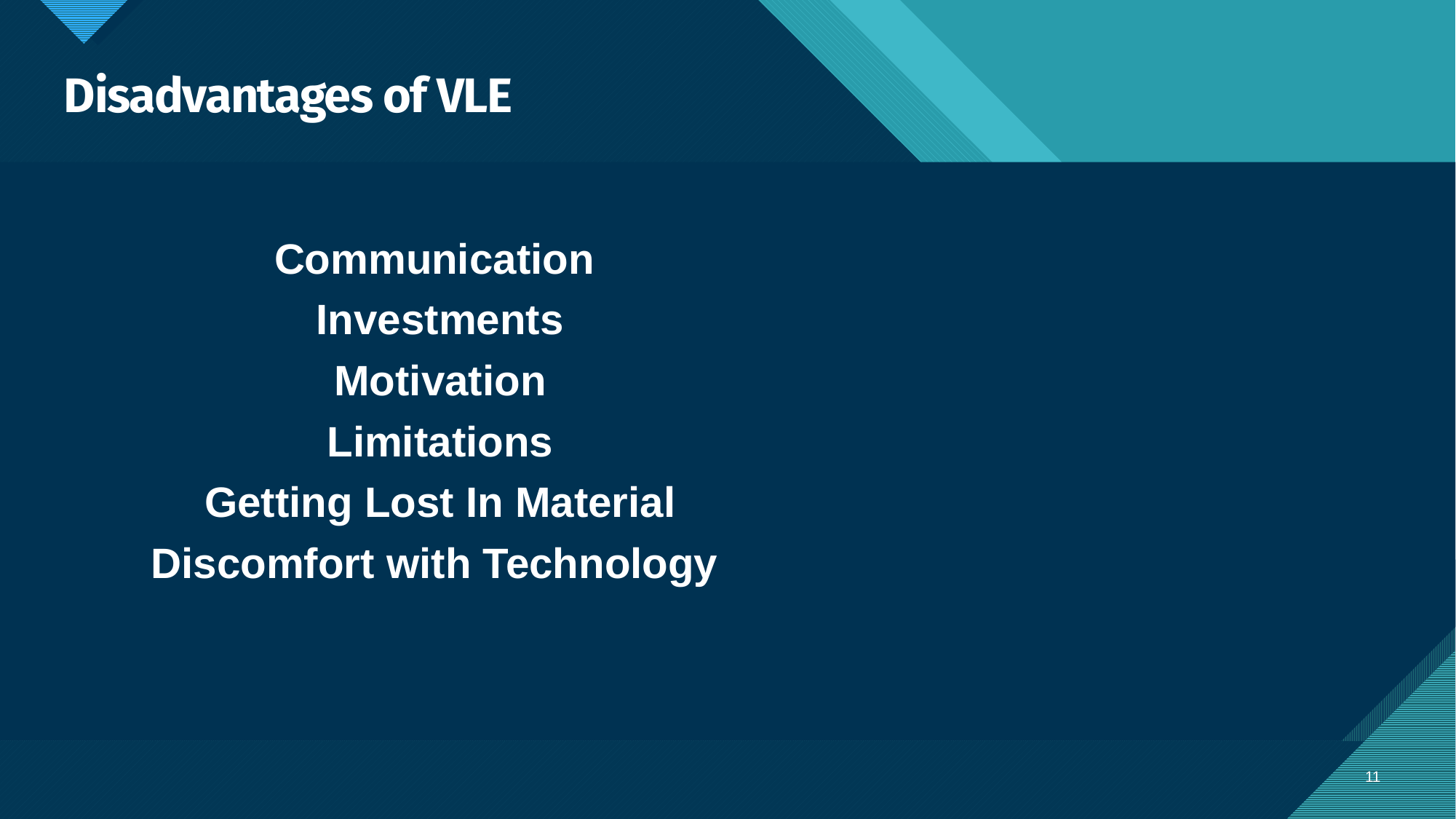

# Disadvantages of VLE
Communication
Investments
Motivation
Limitations
Getting Lost In Material
Discomfort with Technology

11